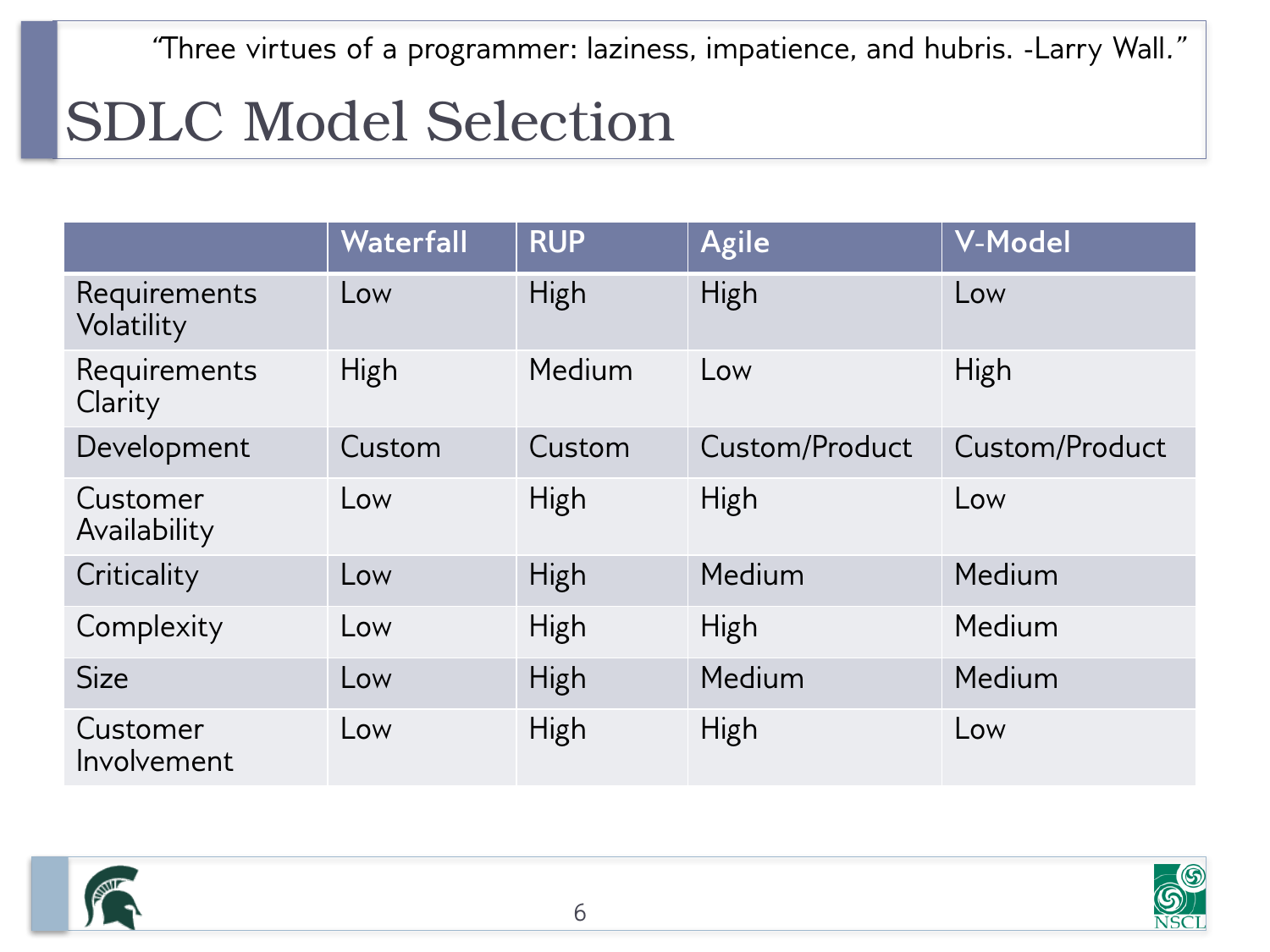

# SDLC Model Selection
“Three virtues of a programmer: laziness, impatience, and hubris. -Larry Wall.”
|  | Waterfall | RUP | Agile | V-Model |
| --- | --- | --- | --- | --- |
| Requirements Volatility | Low | High | High | Low |
| Requirements Clarity | High | Medium | Low | High |
| Development | Custom | Custom | Custom/Product | Custom/Product |
| Customer Availability | Low | High | High | Low |
| Criticality | Low | High | Medium | Medium |
| Complexity | Low | High | High | Medium |
| Size | Low | High | Medium | Medium |
| Customer Involvement | Low | High | High | Low |
6